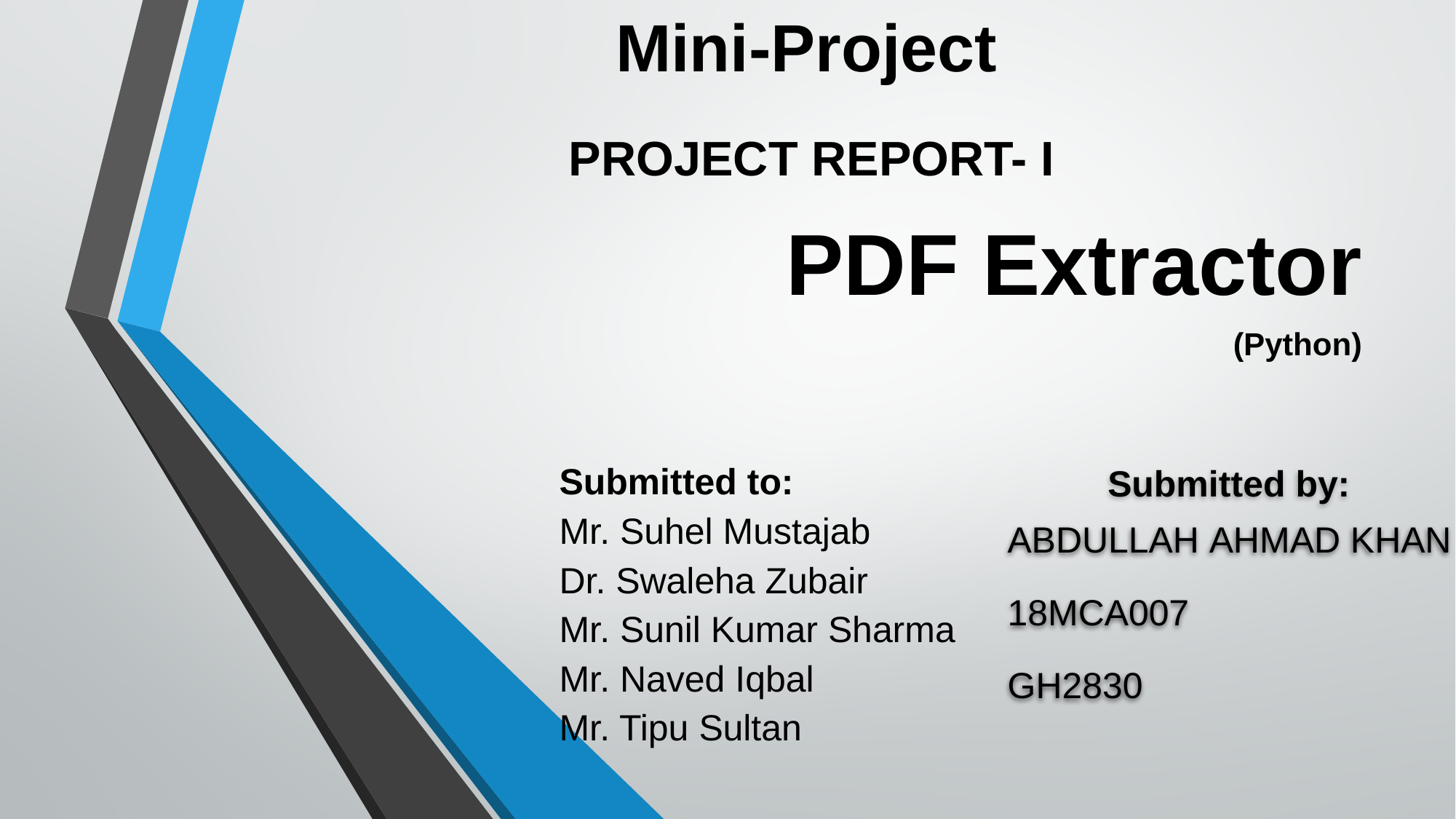

Mini-Project

PROJECT REPORT- I

# PDF Extractor
(Python)
Submitted to:
Mr. Suhel Mustajab
Dr. Swaleha Zubair
Mr. Sunil Kumar Sharma
Mr. Naved Iqbal
Mr. Tipu Sultan
Submitted by:
ABDULLAH AHMAD KHAN
18MCA007
GH2830